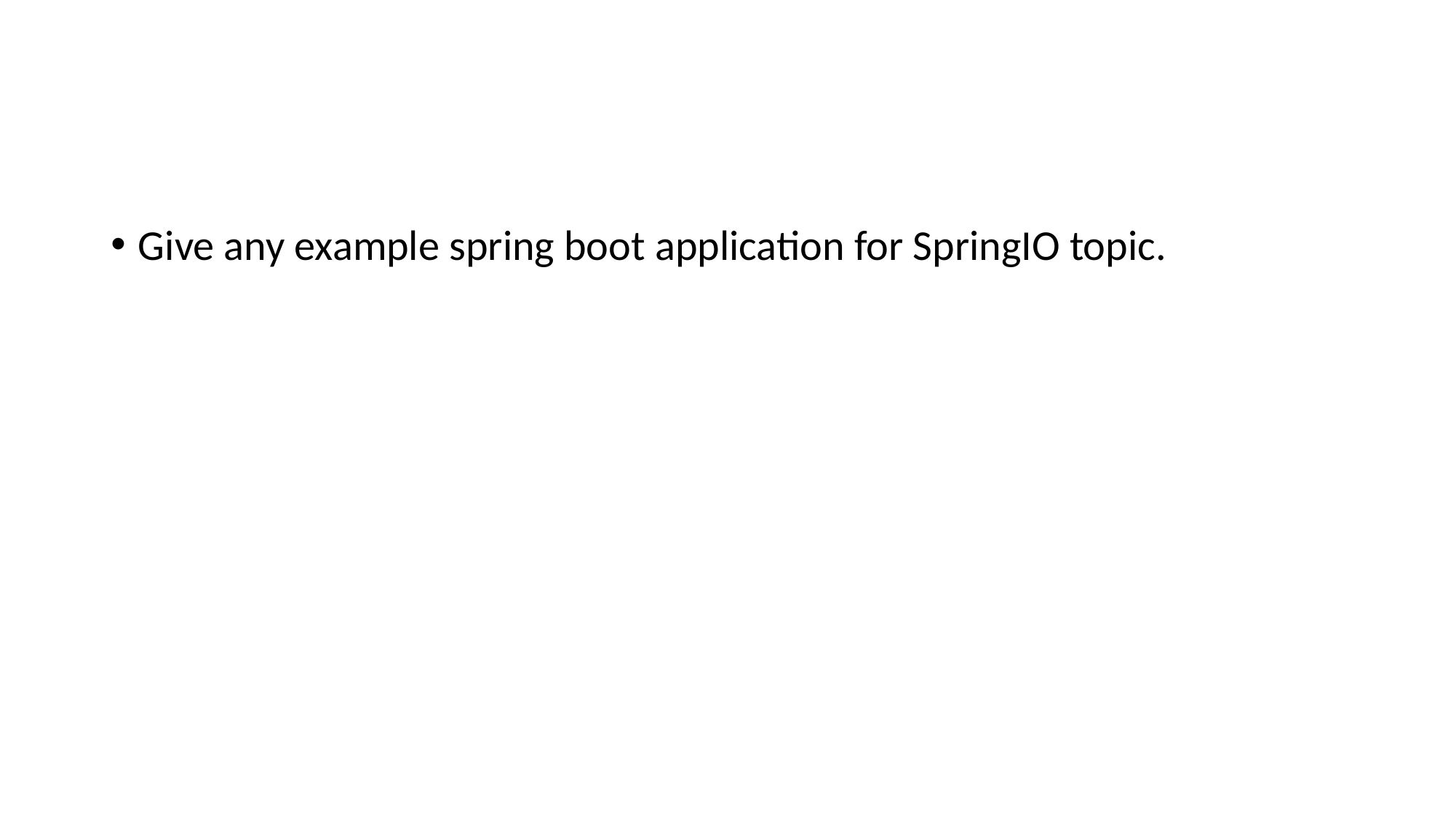

#
Give any example spring boot application for SpringIO topic.